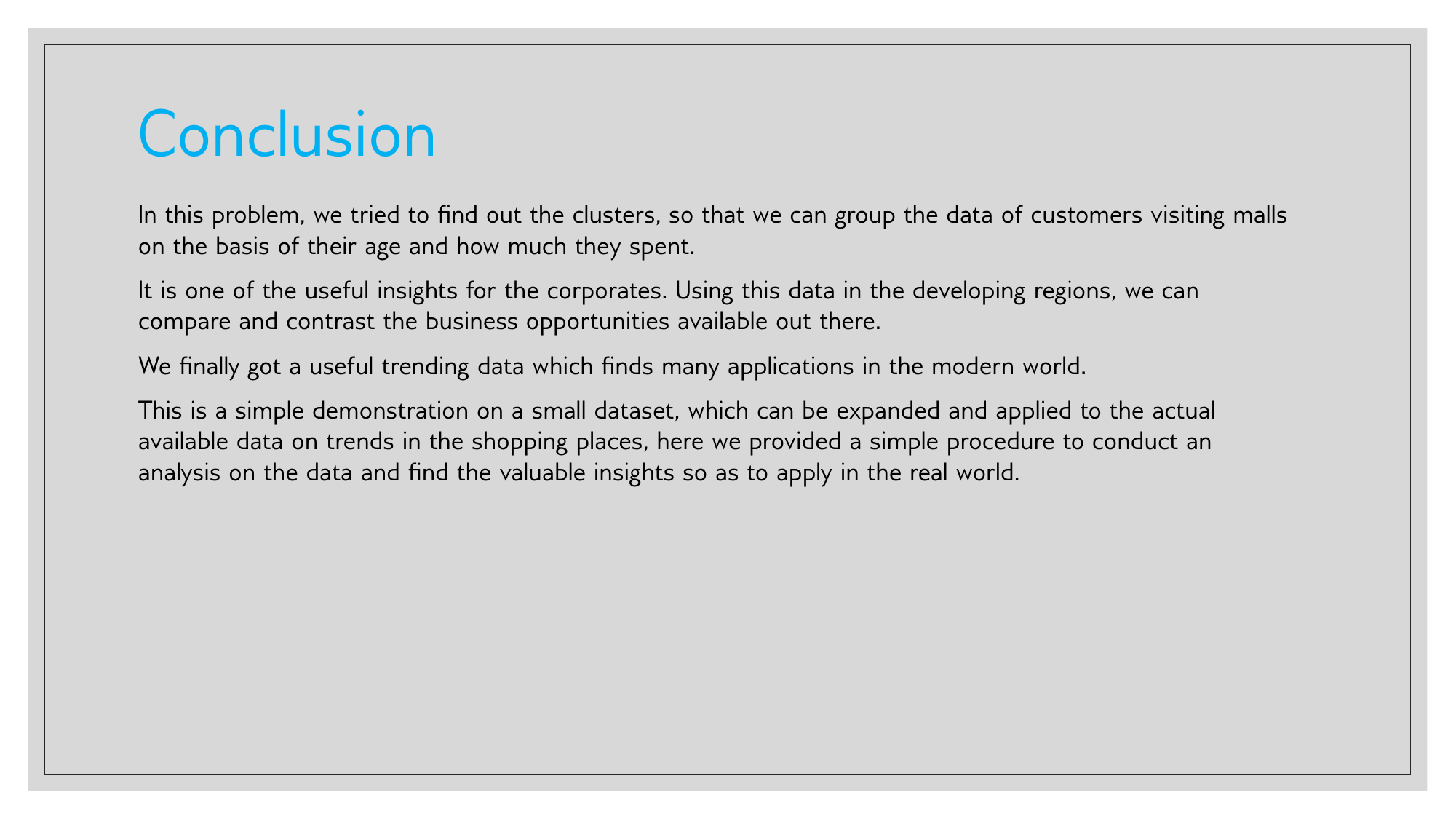

# Conclusion
In this problem, we tried to find out the clusters, so that we can group the data of customers visiting malls on the basis of their age and how much they spent.
It is one of the useful insights for the corporates. Using this data in the developing regions, we can compare and contrast the business opportunities available out there.
We finally got a useful trending data which finds many applications in the modern world.
This is a simple demonstration on a small dataset, which can be expanded and applied to the actual available data on trends in the shopping places, here we provided a simple procedure to conduct an analysis on the data and find the valuable insights so as to apply in the real world.